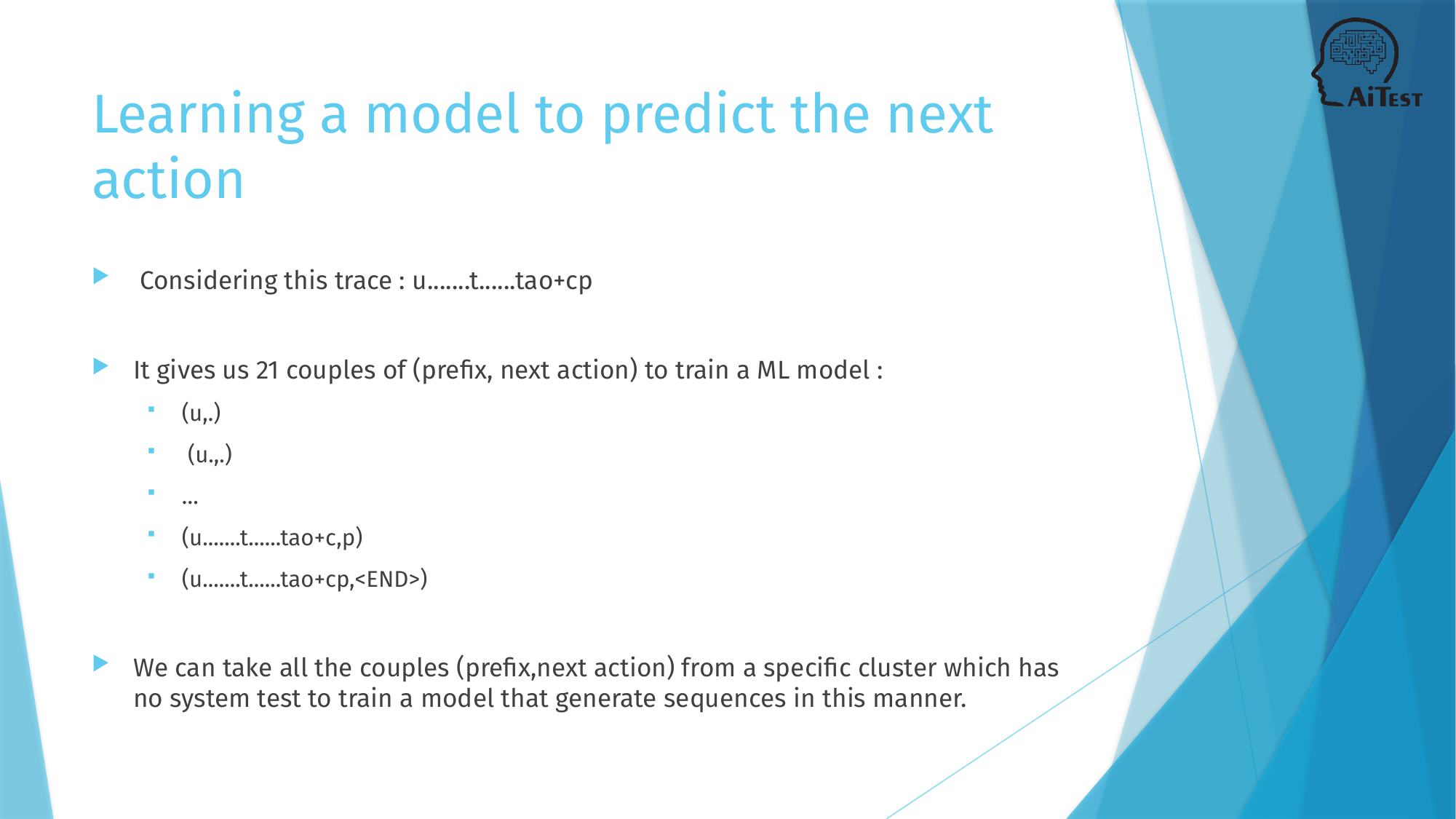

# Learning a model to predict the next action
 Considering this trace : u.......t......tao+cp

It gives us 21 couples of (prefix, next action) to train a ML model :
(u,.)
 (u.,.)
…
(u.......t......tao+c,p)
(u.......t......tao+cp,<END>)

We can take all the couples (prefix,next action) from a specific cluster which has no system test to train a model that generate sequences in this manner.